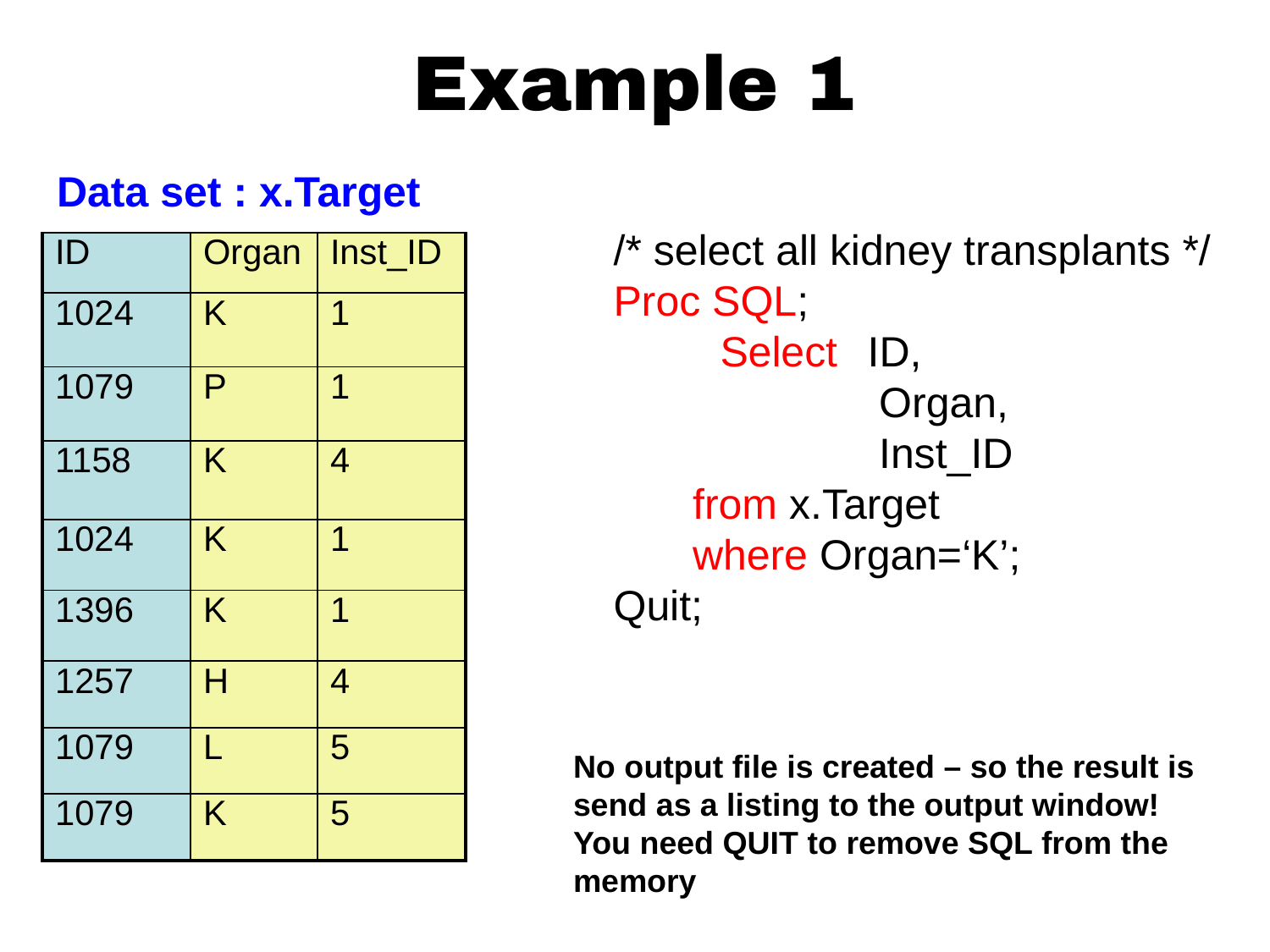

# Example 1
Data set : x.Target
/* select all kidney transplants */
Proc SQL;
         Select 	ID,
			     Organ,
			     Inst_ID
	from x.Target
	where Organ=‘K’;
Quit;

| ID | Organ | Inst\_ID |
| --- | --- | --- |
| 1024 | K | 1 |
| 1079 | P | 1 |
| 1158 | K | 4 |
| 1024 | K | 1 |
| 1396 | K | 1 |
| 1257 | H | 4 |
| 1079 | L | 5 |
| 1079 | K | 5 |
No output file is created – so the result is send as a listing to the output window!
You need QUIT to remove SQL from the memory